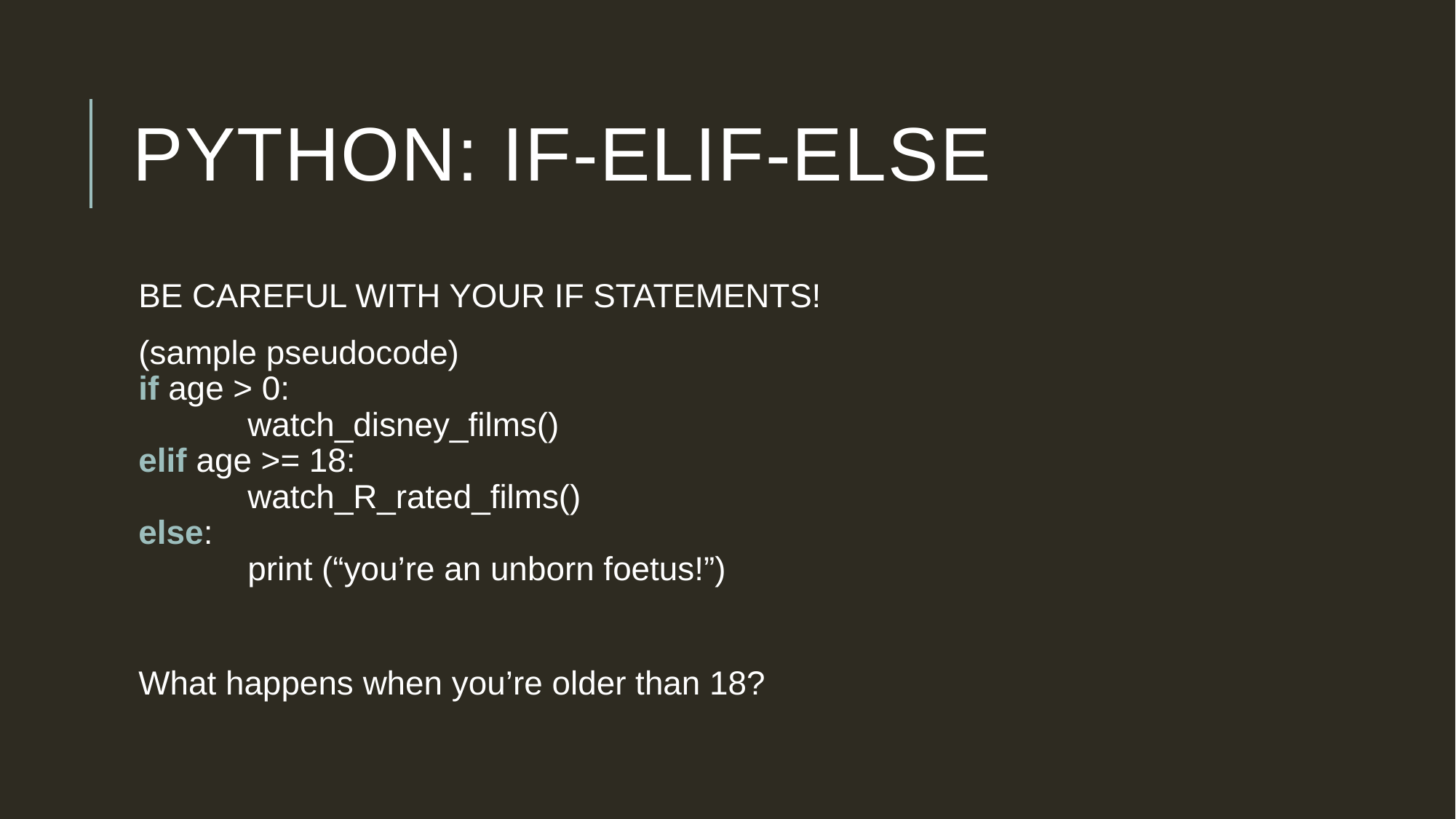

# Python: If-elif-elsE
BE CAREFUL WITH YOUR IF STATEMENTS!
(sample pseudocode)
if age > 0:
	watch_disney_films()
elif age >= 18:
	watch_R_rated_films()
else:
	print (“you’re an unborn foetus!”)

What happens when you’re older than 18?